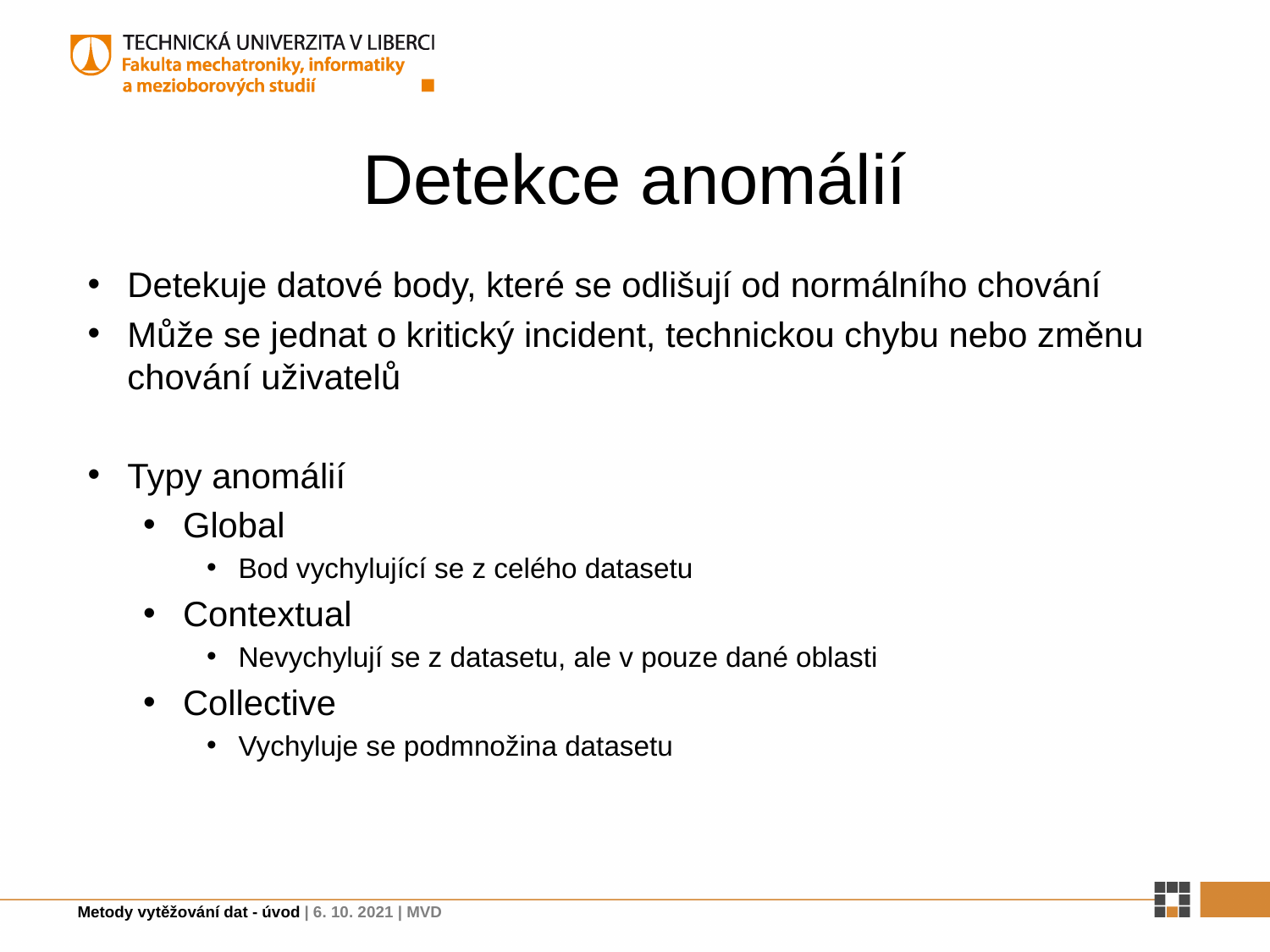

# Detekce anomálií
Detekuje datové body, které se odlišují od normálního chování
Může se jednat o kritický incident, technickou chybu nebo změnu chování uživatelů

Typy anomálií
Global
Bod vychylující se z celého datasetu
Contextual
Nevychylují se z datasetu, ale v pouze dané oblasti
Collective
Vychyluje se podmnožina datasetu

Metody vytěžování dat - úvod | 6. 10. 2021 | MVD